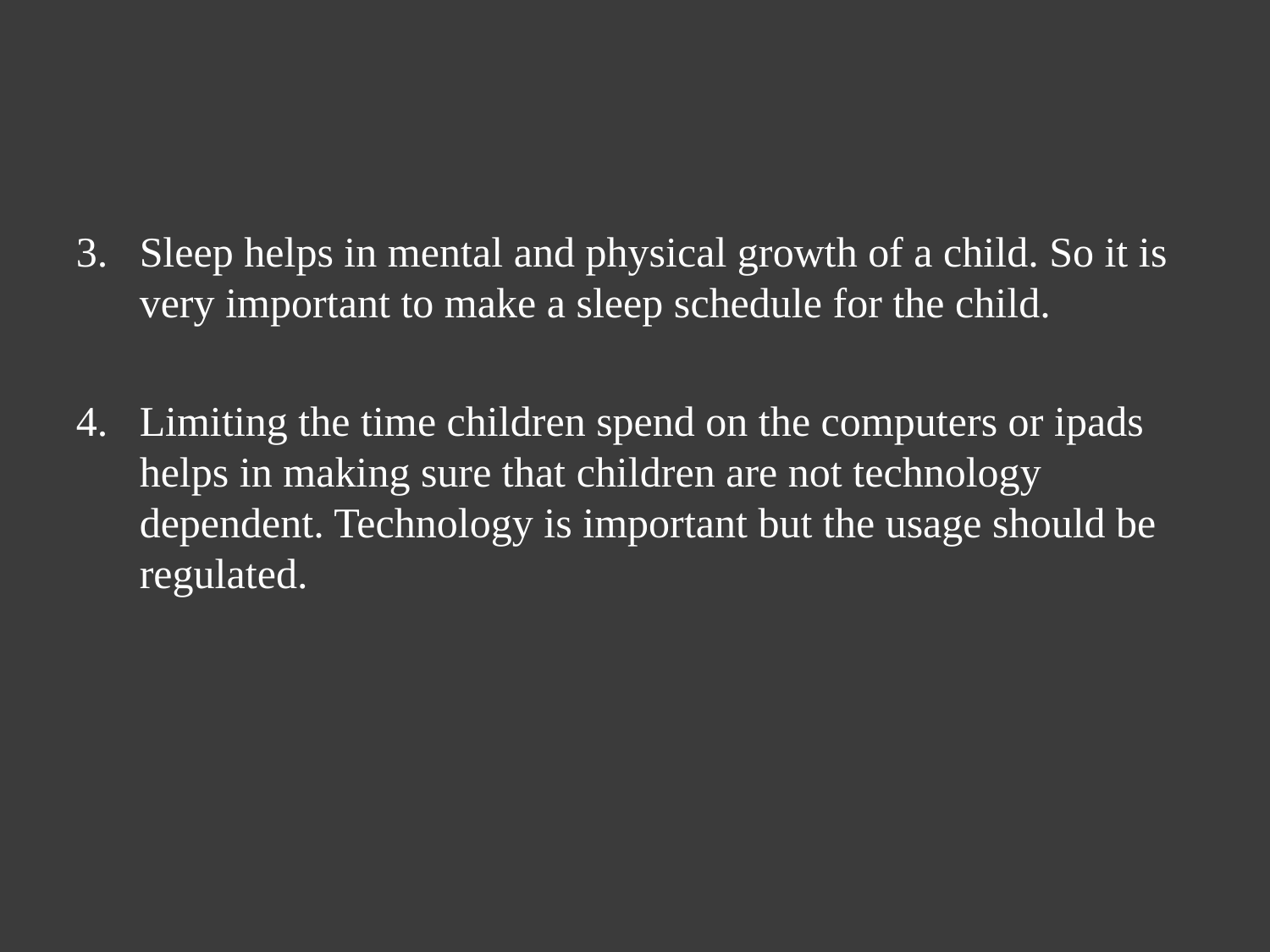

Sleep helps in mental and physical growth of a child. So it is very important to make a sleep schedule for the child.

Limiting the time children spend on the computers or ipads helps in making sure that children are not technology dependent. Technology is important but the usage should be regulated.